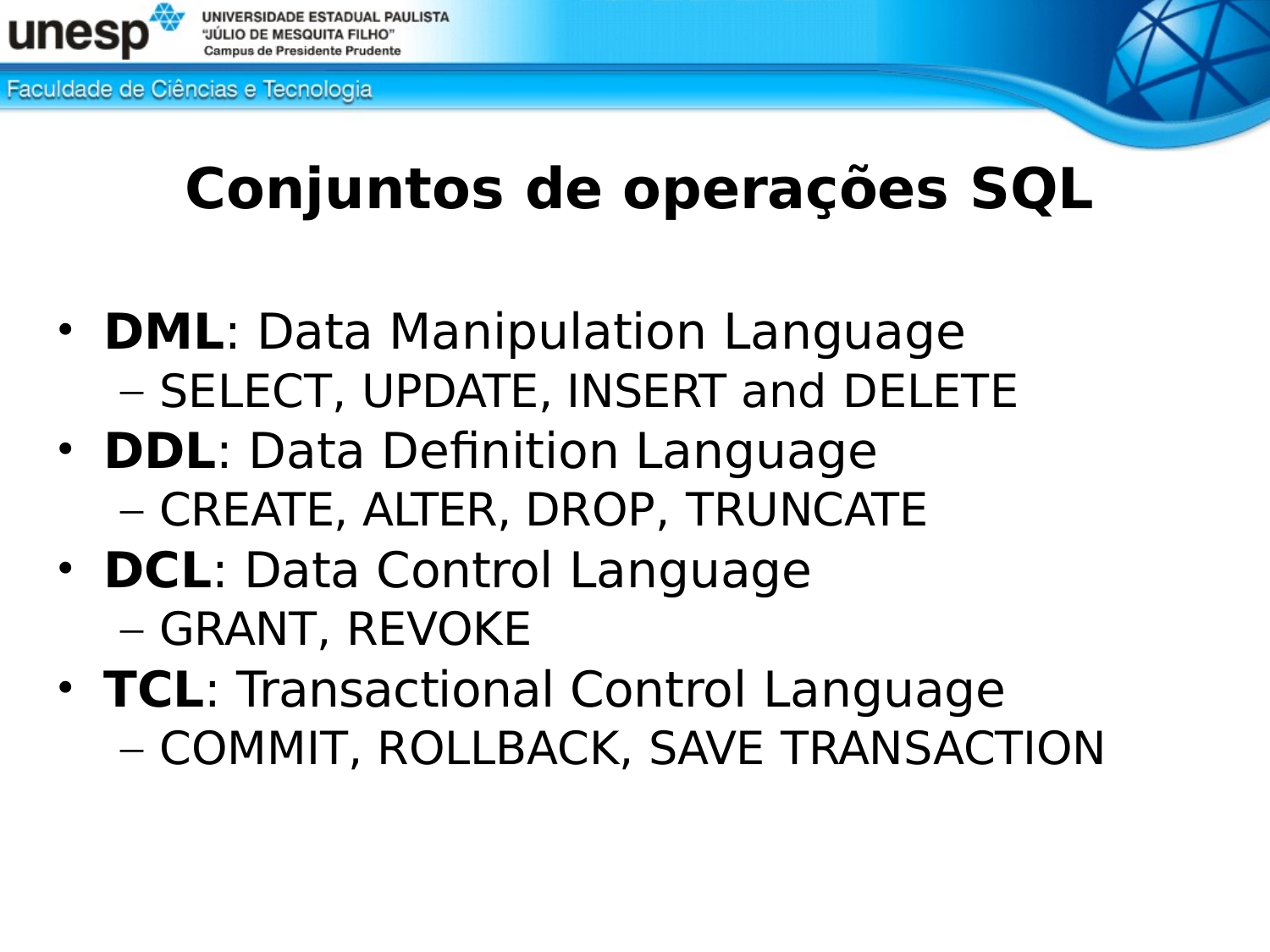

# Conjuntos de operações SQL
DML: Data Manipulation Language
SELECT, UPDATE, INSERT and DELETE
DDL: Data Definition Language
CREATE, ALTER, DROP, TRUNCATE
DCL: Data Control Language
GRANT, REVOKE
TCL: Transactional Control Language
COMMIT, ROLLBACK, SAVE TRANSACTION